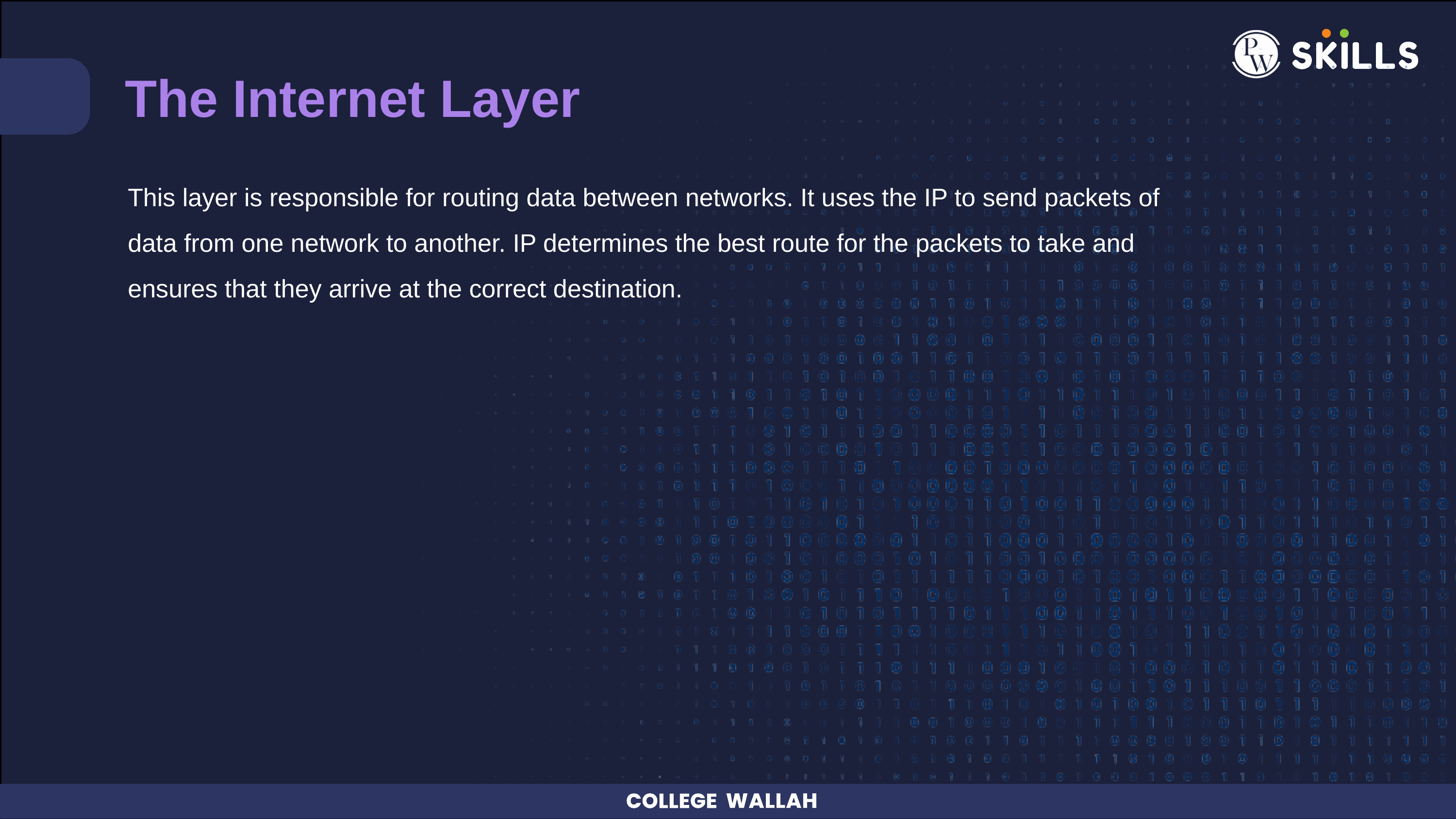

The Internet Layer
This layer is responsible for routing data between networks. It uses the IP to send packets of data from one network to another. IP determines the best route for the packets to take and ensures that they arrive at the correct destination.